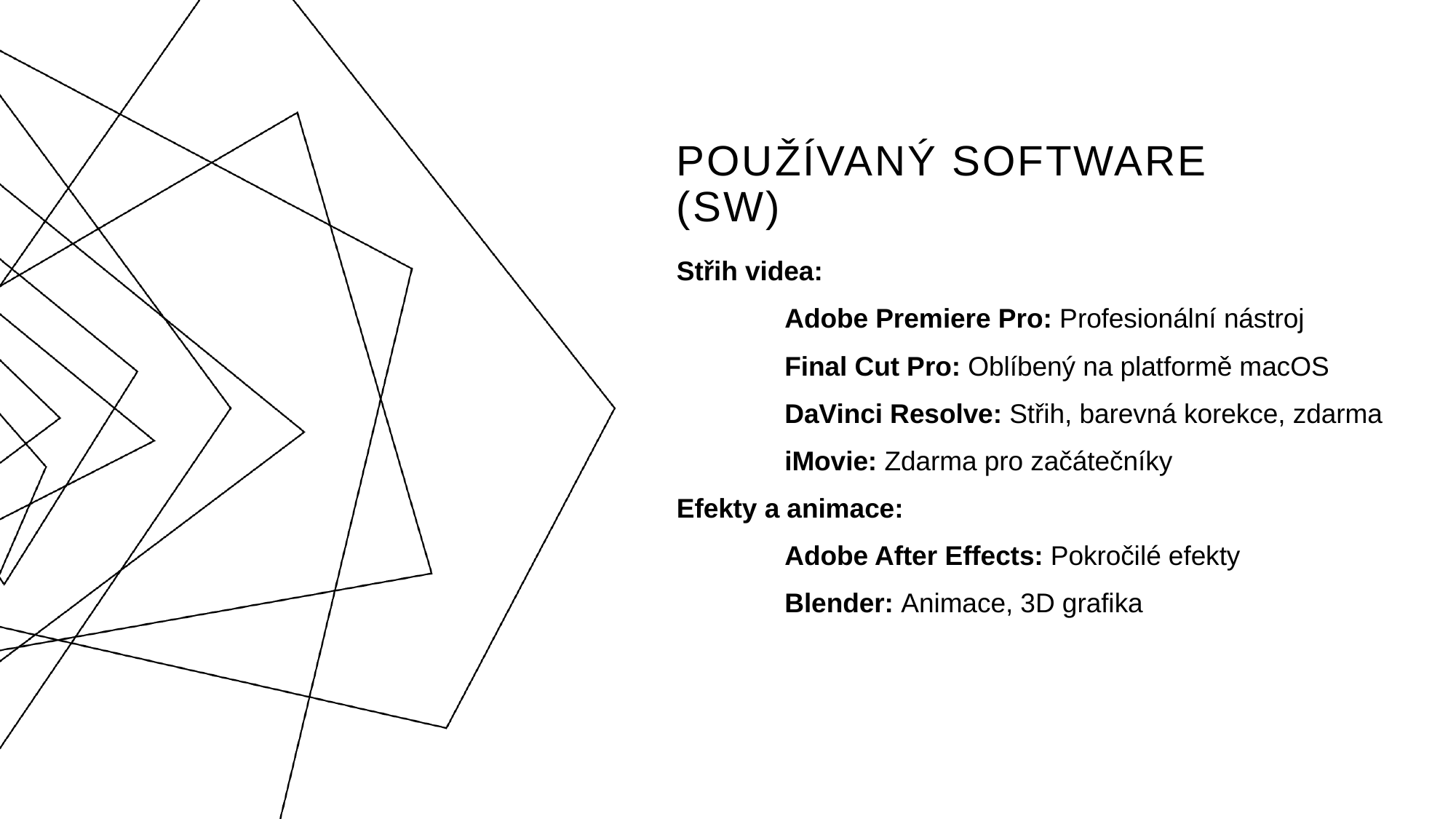

# Používaný software (SW)
Střih videa:
	Adobe Premiere Pro: Profesionální nástroj
	Final Cut Pro: Oblíbený na platformě macOS
	DaVinci Resolve: Střih, barevná korekce, zdarma
	iMovie: Zdarma pro začátečníky
Efekty a animace:
	Adobe After Effects: Pokročilé efekty
	Blender: Animace, 3D grafika